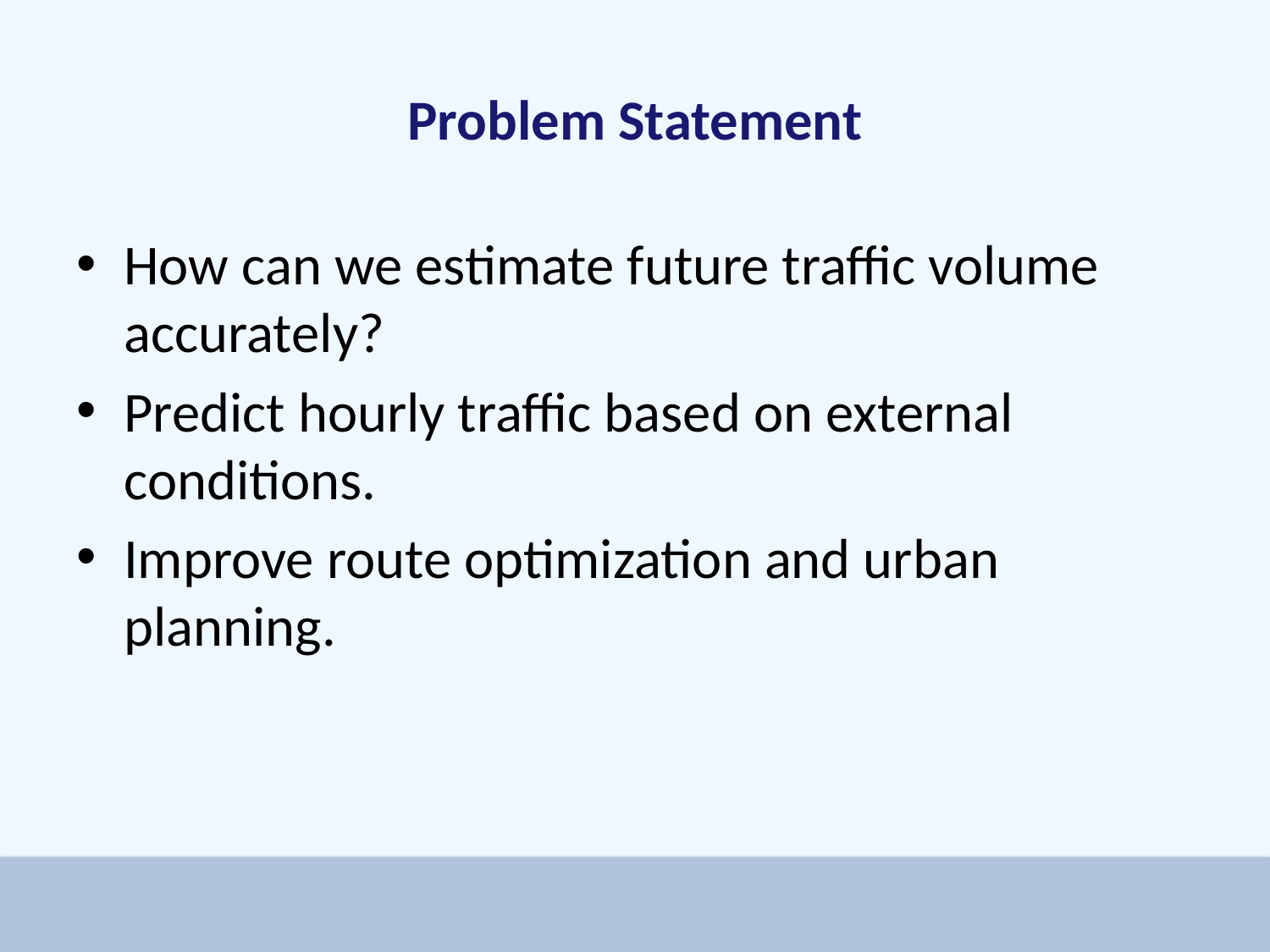

# Problem Statement
How can we estimate future traffic volume accurately?
Predict hourly traffic based on external conditions.
Improve route optimization and urban planning.